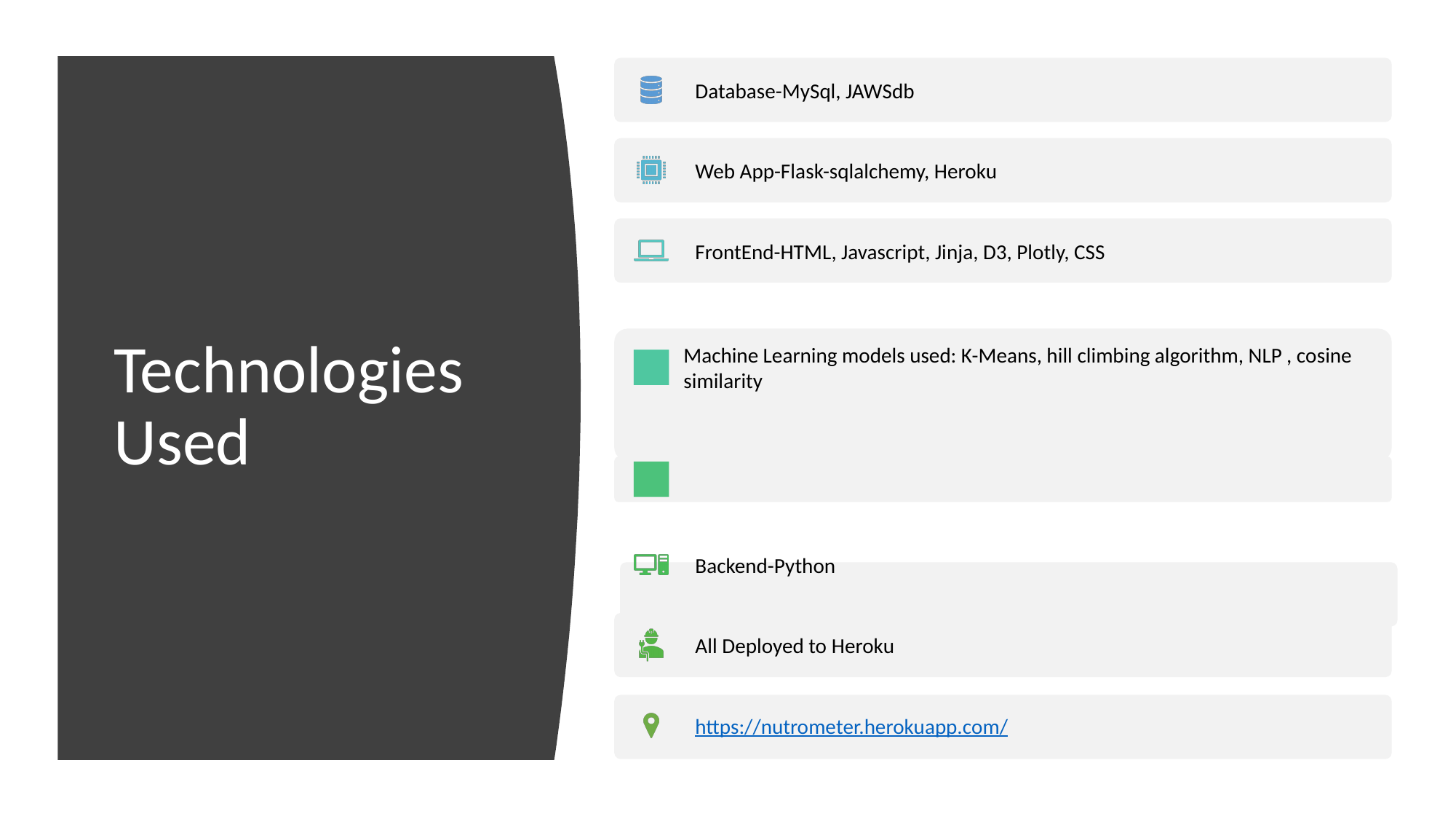

Database-MySql, JAWSdb
Web App-Flask-sqlalchemy, Heroku
FrontEnd-HTML, Javascript, Jinja, D3, Plotly, CSS
Machine Learning models used: K-Means, hill climbing algorithm, NLP , cosine similarity

Backend-Python
All Deployed to Heroku
https://nutrometer.herokuapp.com/

# Technologies Used
Database - Mysql, JAWSdb
Web App - Flask-sqlalchemy, Heroku
FrontEnd - HTML, Javascript, Jinja, D3, Plotly, CSS
BackEnd - Python

Database - Mysql, JAWSdb
Web App - Flask-sqlalchemy, Heroku
FrontEnd - HTML, Javascript, Jinja, D3, Plotly, CSS
BackEnd - Python

8:56
https://nutrometer.herokuapp.com/

8:56
https://nutrometer.herokuapp.com/

8:56
Deployed!
8:56
Deployed!